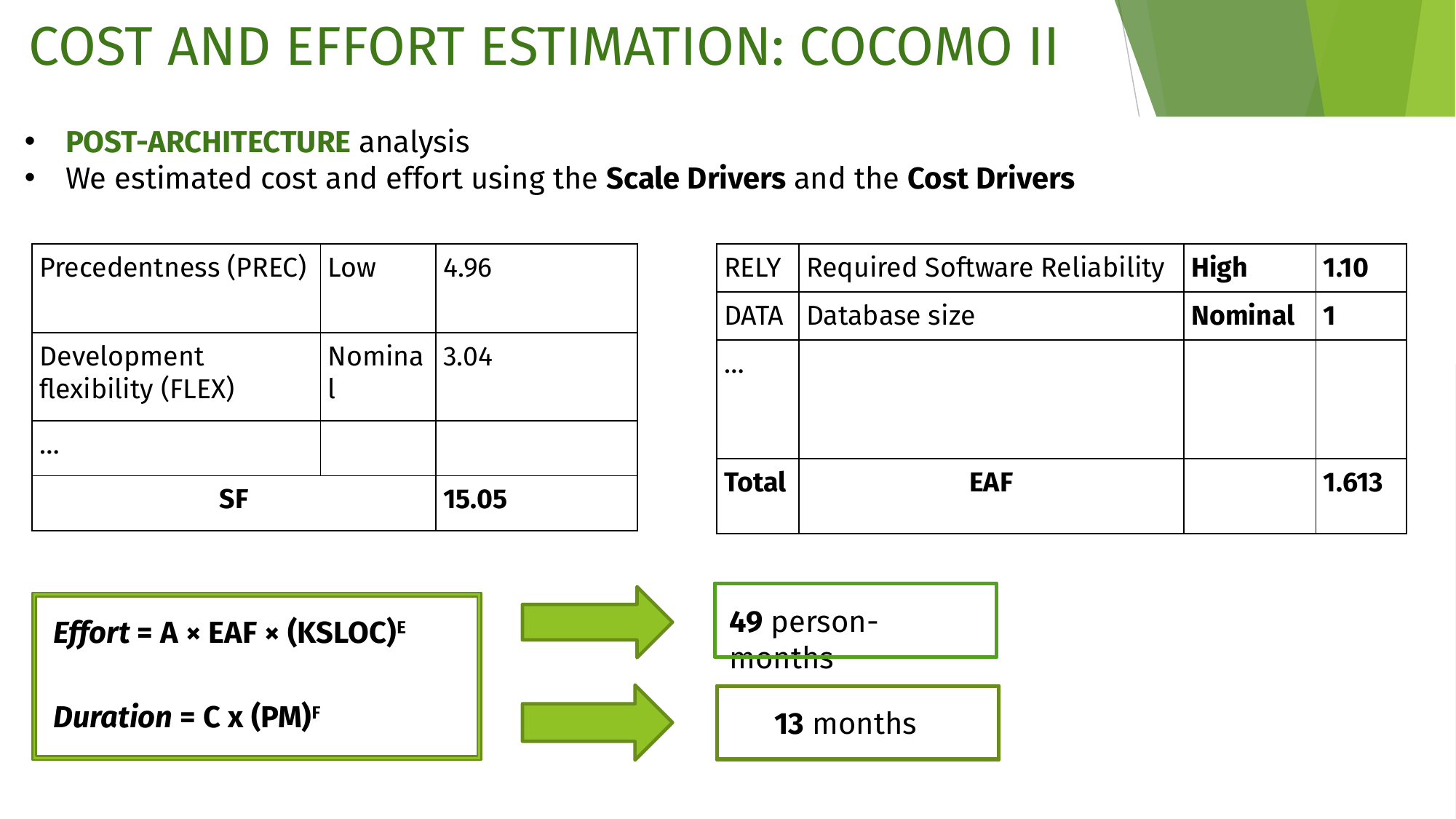

# COST AND EFFORT ESTIMATION: COCOMO II

POST-ARCHITECTURE analysis
We estimated cost and effort using the Scale Drivers and the Cost Drivers
| Precedentness (PREC) | Low | 4.96 |
| --- | --- | --- |
| Development flexibility (FLEX) | Nominal | 3.04 |
| … |  |  |
| SF |  | 15.05 |
| RELY | Required Software Reliability | High | 1.10 |
| --- | --- | --- | --- |
| DATA | Database size | Nominal | 1 |
| … |  |  |  |
| Total | EAF |  | 1.613 |

49 person-months
Effort = A × EAF × (KSLOC)E

Duration = C x (PM)F
13 months